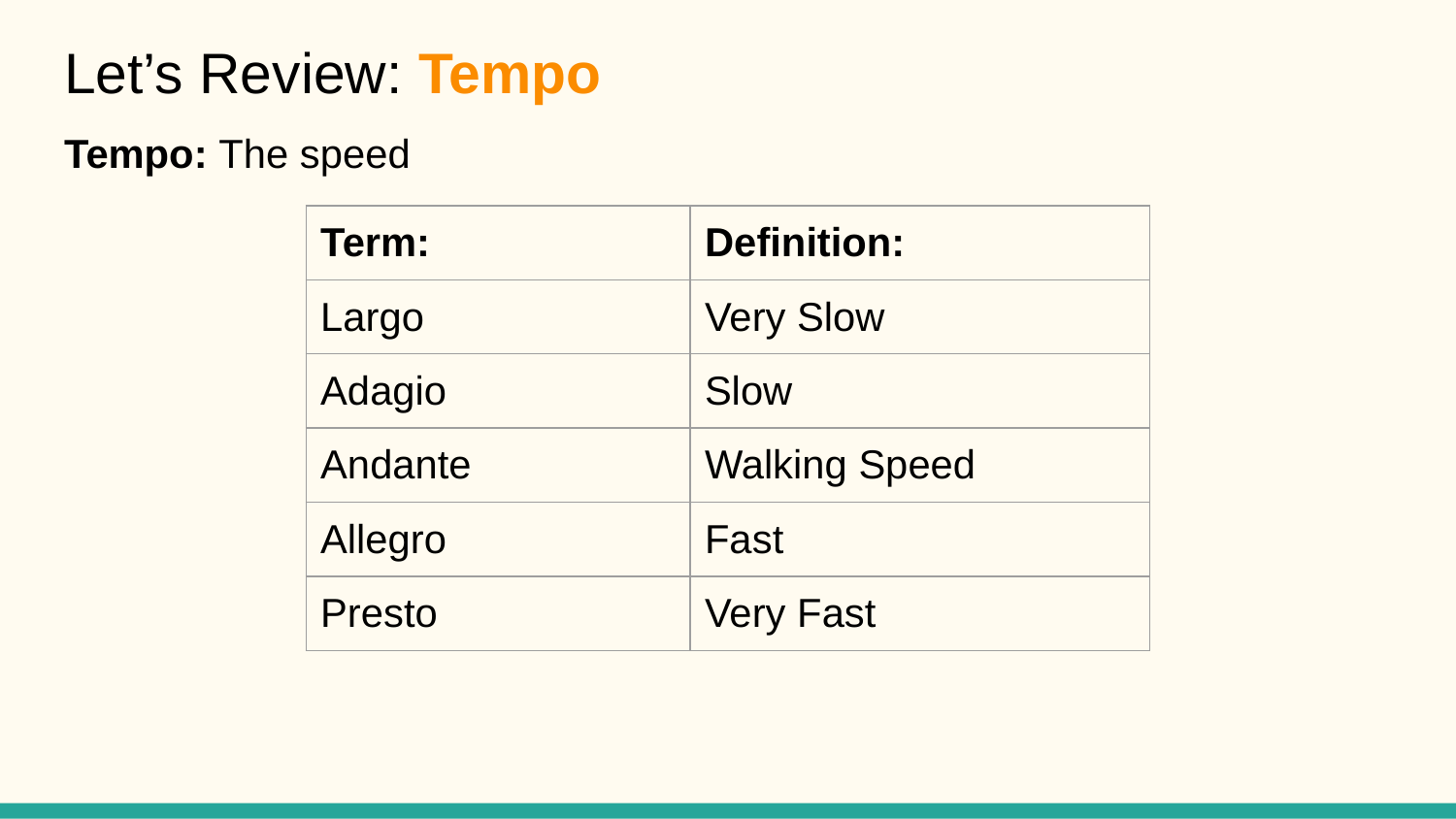

# Let’s Review: Tempo
Tempo: The speed

| Term: | Definition: |
| --- | --- |
| Largo | Very Slow |
| Adagio | Slow |
| Andante | Walking Speed |
| Allegro | Fast |
| Presto | Very Fast |